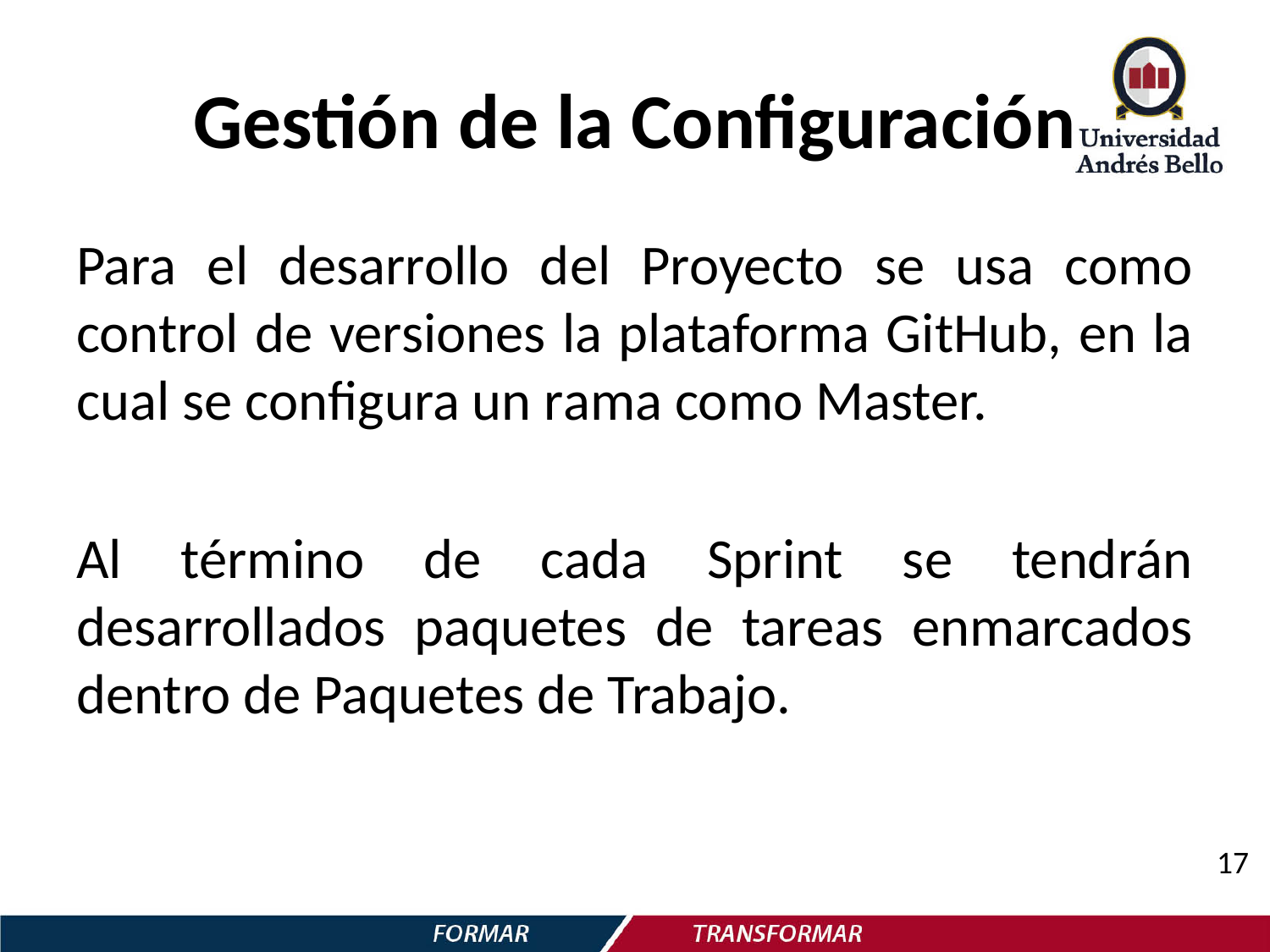

# Gestión de la Configuración
Para el desarrollo del Proyecto se usa como control de versiones la plataforma GitHub, en la cual se configura un rama como Master.

Al término de cada Sprint se tendrán desarrollados paquetes de tareas enmarcados dentro de Paquetes de Trabajo.
17